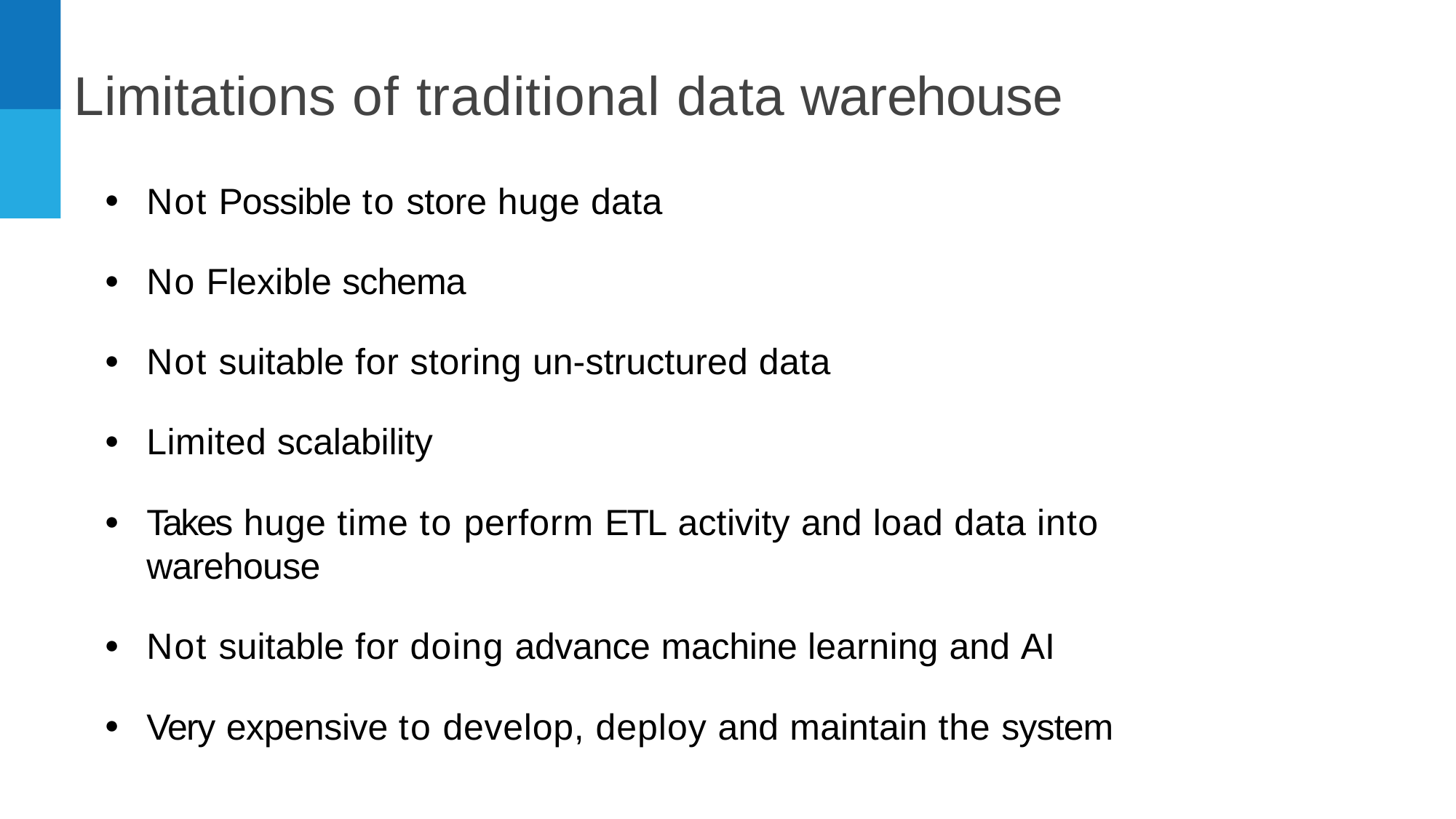

# Limitations of traditional data warehouse
Not Possible to store huge data

No Flexible schema

Not suitable for storing un-structured data

Limited scalability

Takes huge time to perform ETL activity and load data into warehouse

Not suitable for doing advance machine learning and AI

Very expensive to develop, deploy and maintain the system